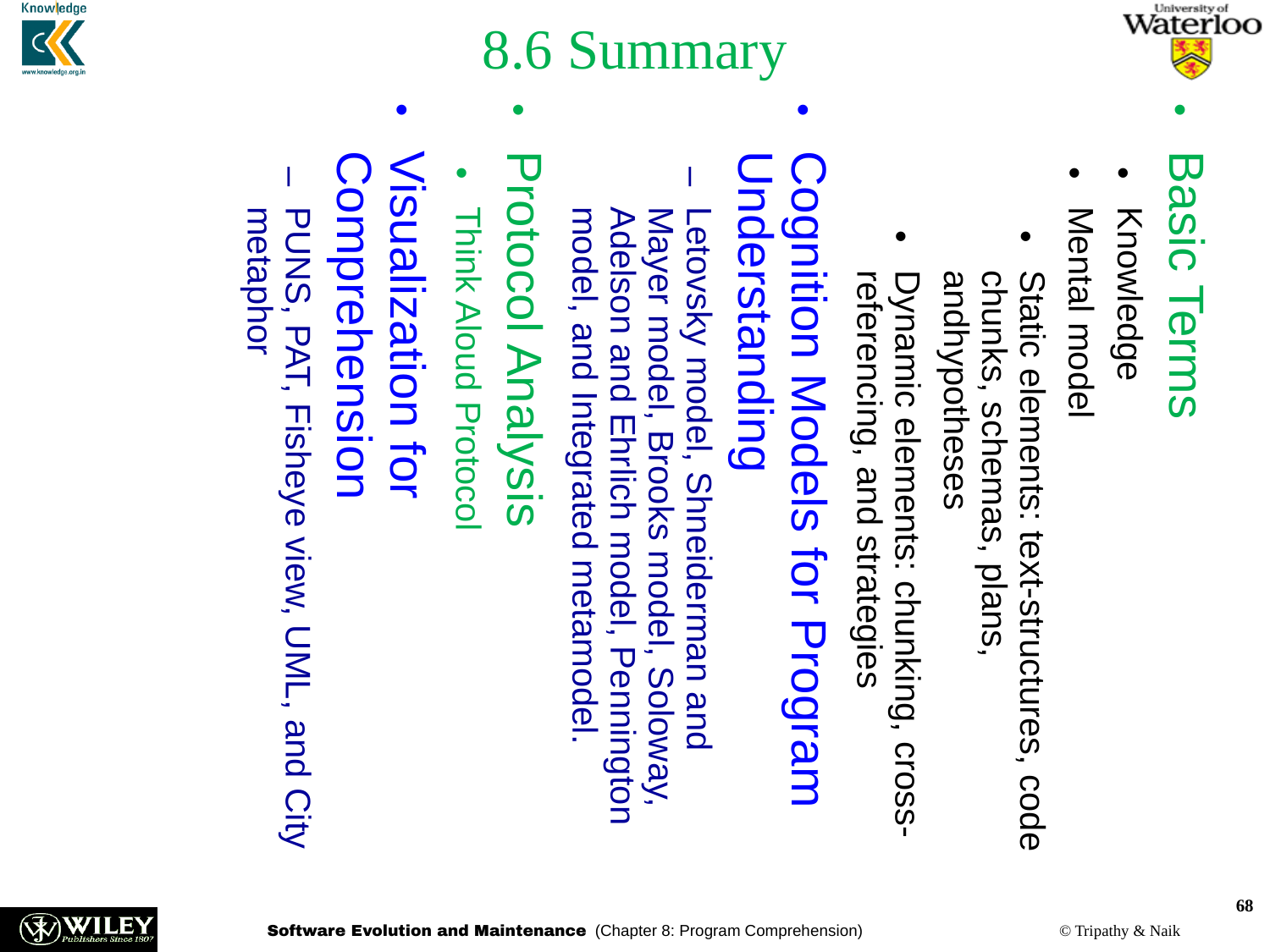

8.6 Summary
Basic Terms
Knowledge
Mental model
Static elements: text-structures, code chunks, schemas, plans, andhypotheses
Dynamic elements: chunking, cross-referencing, and strategies
Cognition Models for Program Understanding
Letovsky model, Shneiderman and Mayer model, Brooks model, Soloway, Adelson and Ehrlich model, Pennington model, and Integrated metamodel.
Protocol Analysis
Think Aloud Protocol
Visualization for Comprehension
PUNS, PAT, Fisheye view, UML, and City metaphor

68